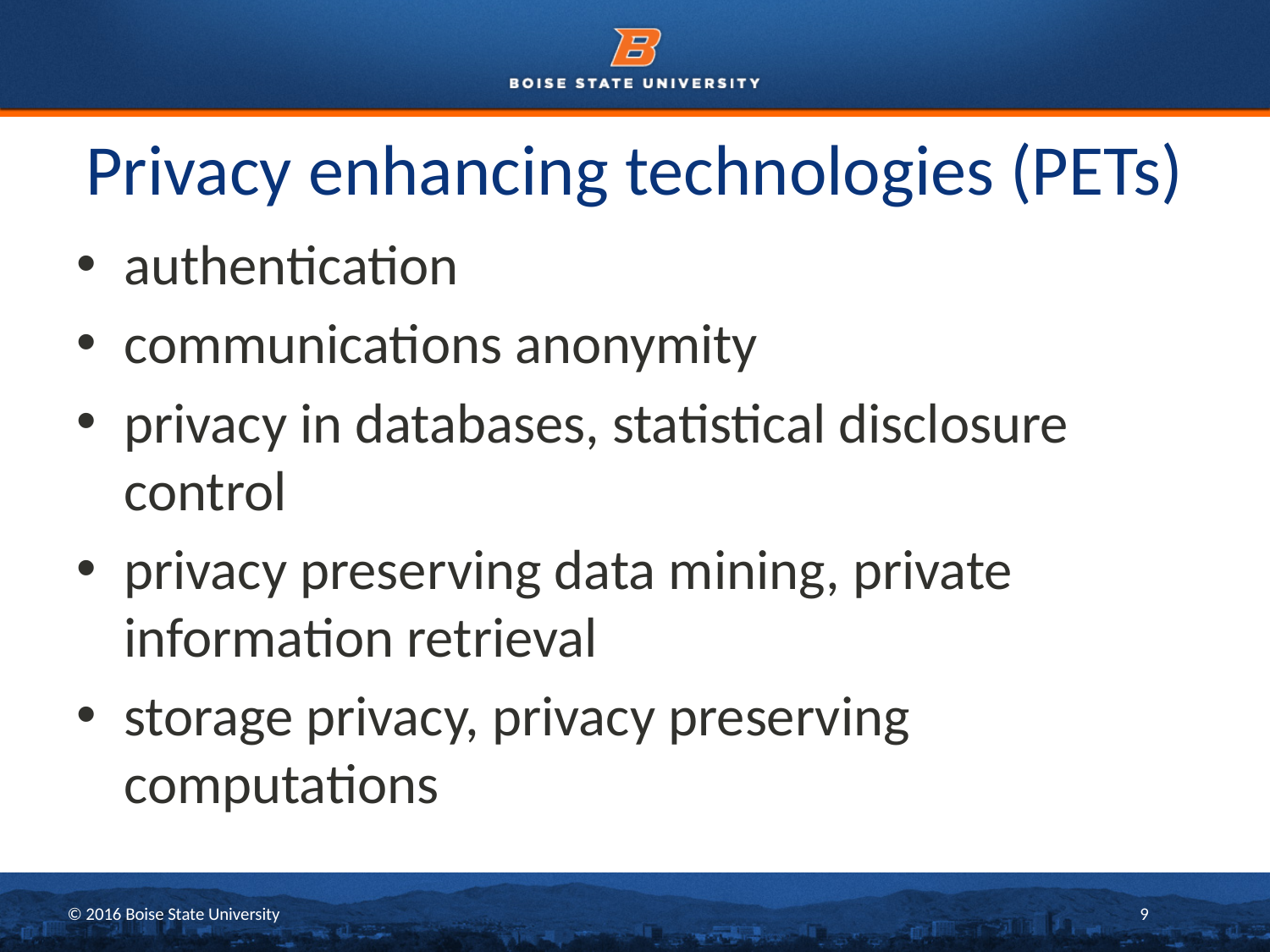

# Privacy enhancing technologies (PETs)
authentication
communications anonymity
privacy in databases, statistical disclosure control
privacy preserving data mining, private information retrieval
storage privacy, privacy preserving computations